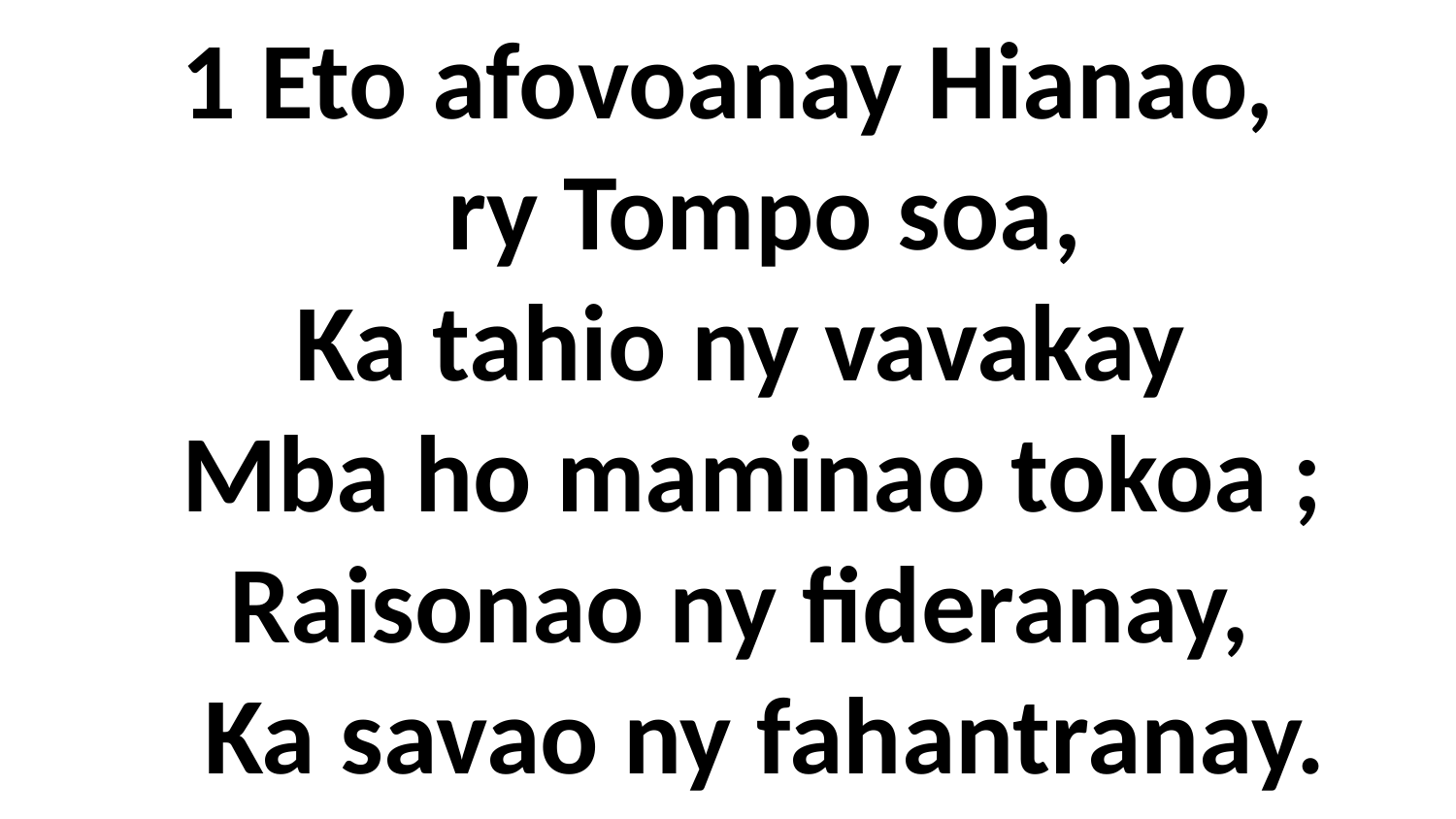

1 Eto afovoanay Hianao,
   ry Tompo soa,
 Ka tahio ny vavakay
  Mba ho maminao tokoa ;
 Raisonao ny fideranay,
   Ka savao ny fahantranay.